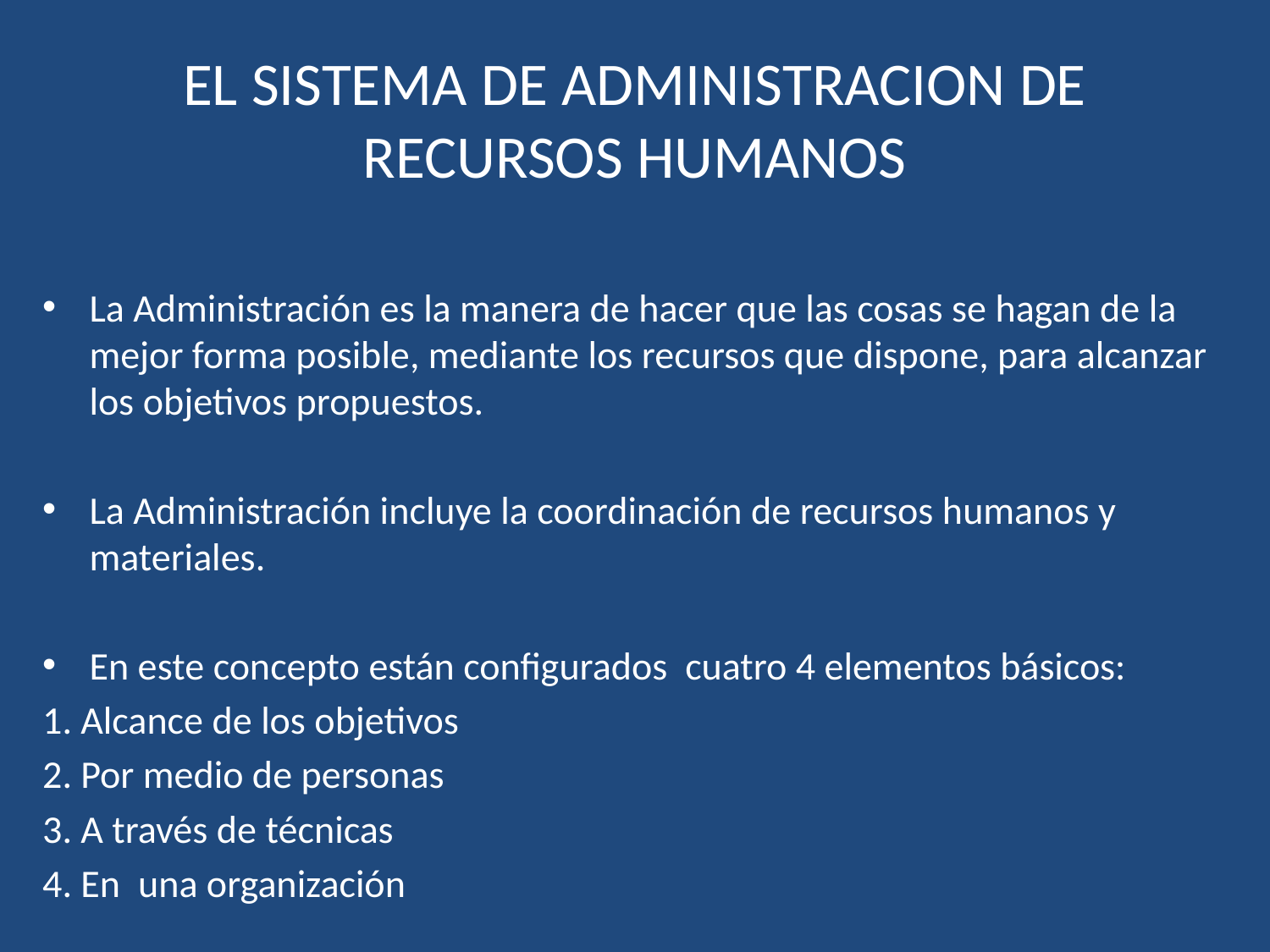

# EL SISTEMA DE ADMINISTRACION DE RECURSOS HUMANOS

La Administración es la manera de hacer que las cosas se hagan de la mejor forma posible, mediante los recursos que dispone, para alcanzar los objetivos propuestos.

La Administración incluye la coordinación de recursos humanos y materiales.

En este concepto están configurados  cuatro 4 elementos básicos:
1. Alcance de los objetivos
2. Por medio de personas
3. A través de técnicas
4. En  una organización